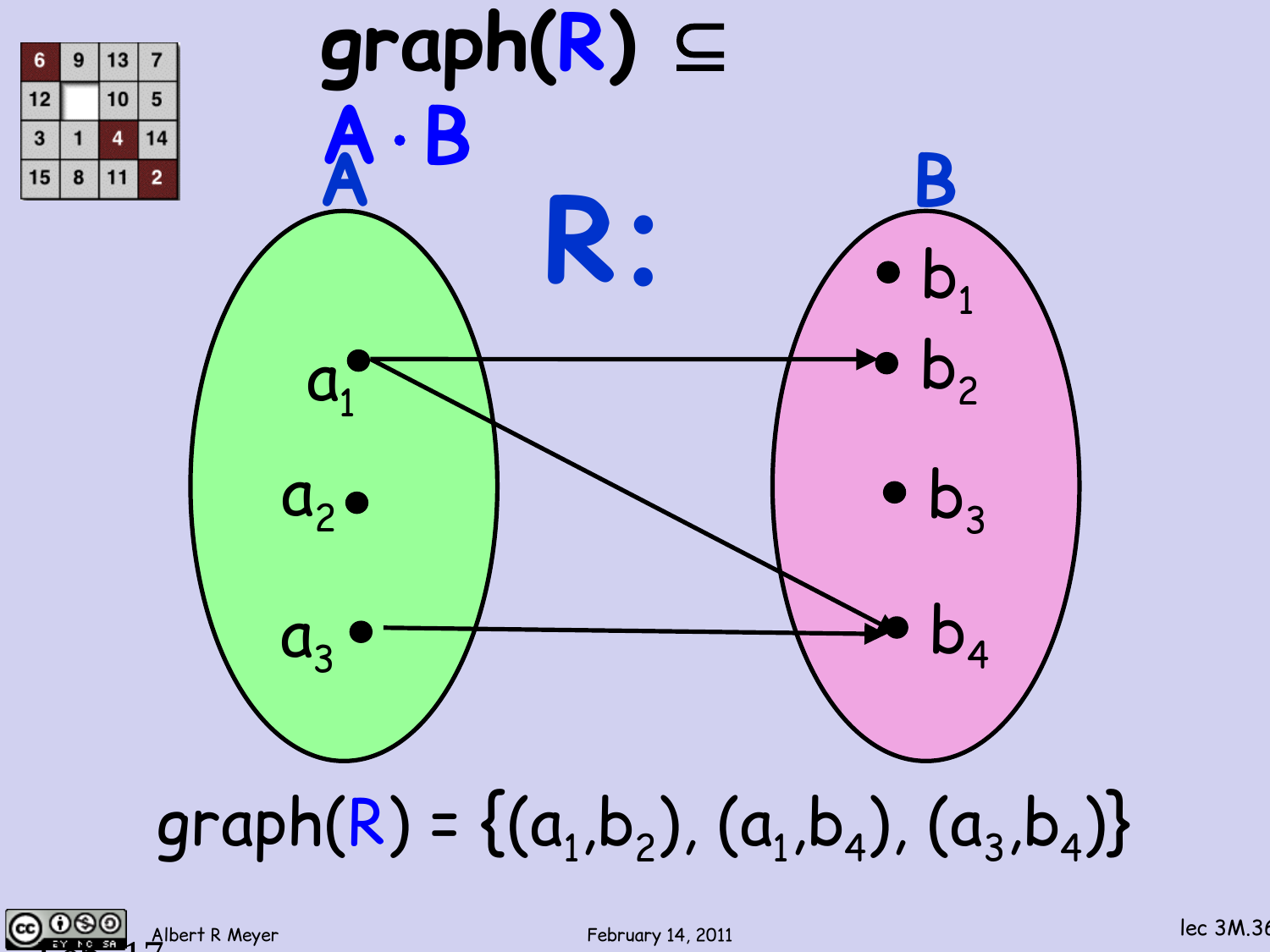

# graph(R) ⊆ A⋅B
A
B
R:

b1

b2

a1

a2
b3

b4

a3

graph(R) = {(a1,b2), (a1,b4), (a3,b4)}
Feb. 17, 2009